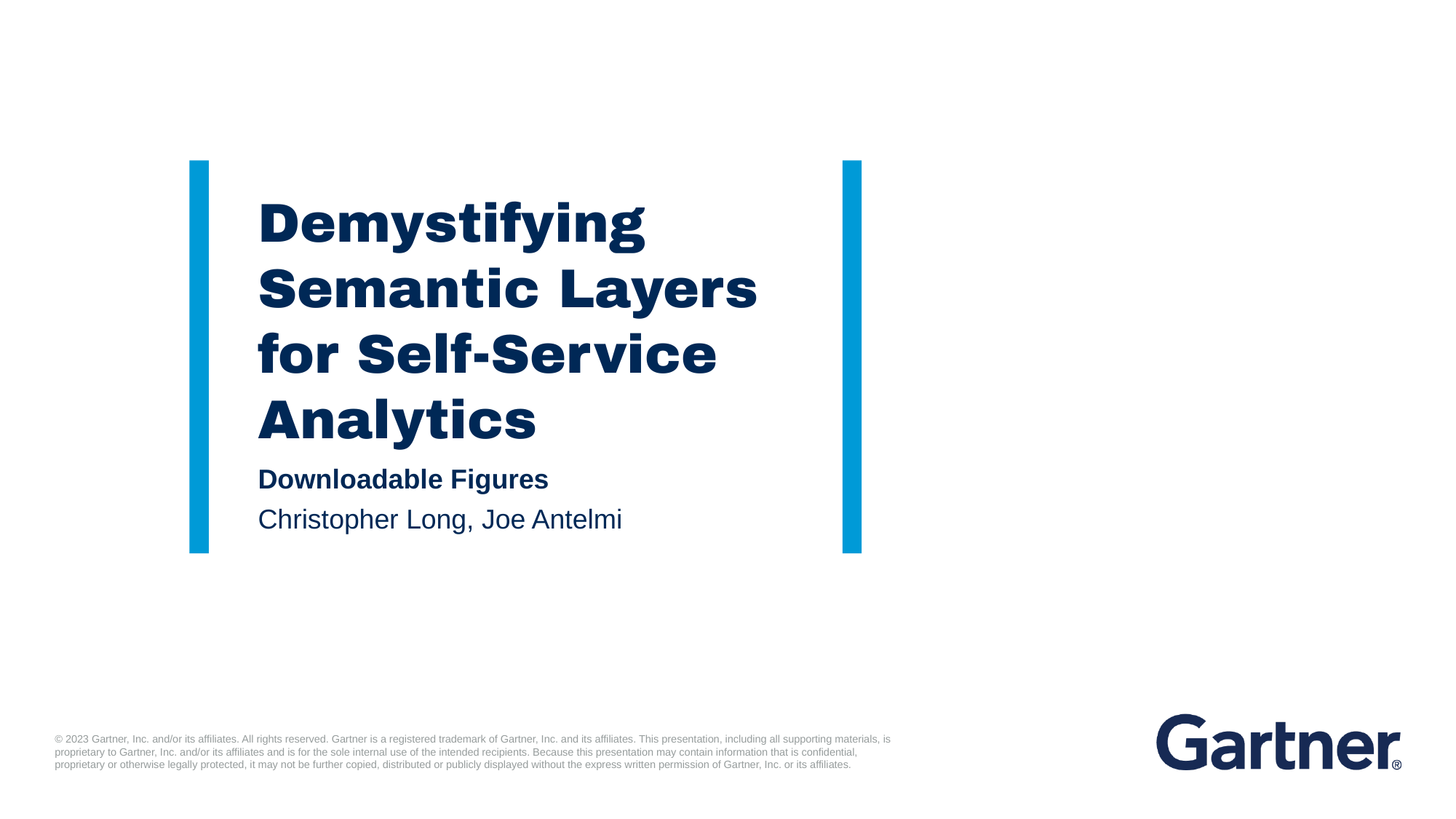

Demystifying Semantic Layers for Self-Service Analytics
Downloadable Figures
Christopher Long, Joe Antelmi